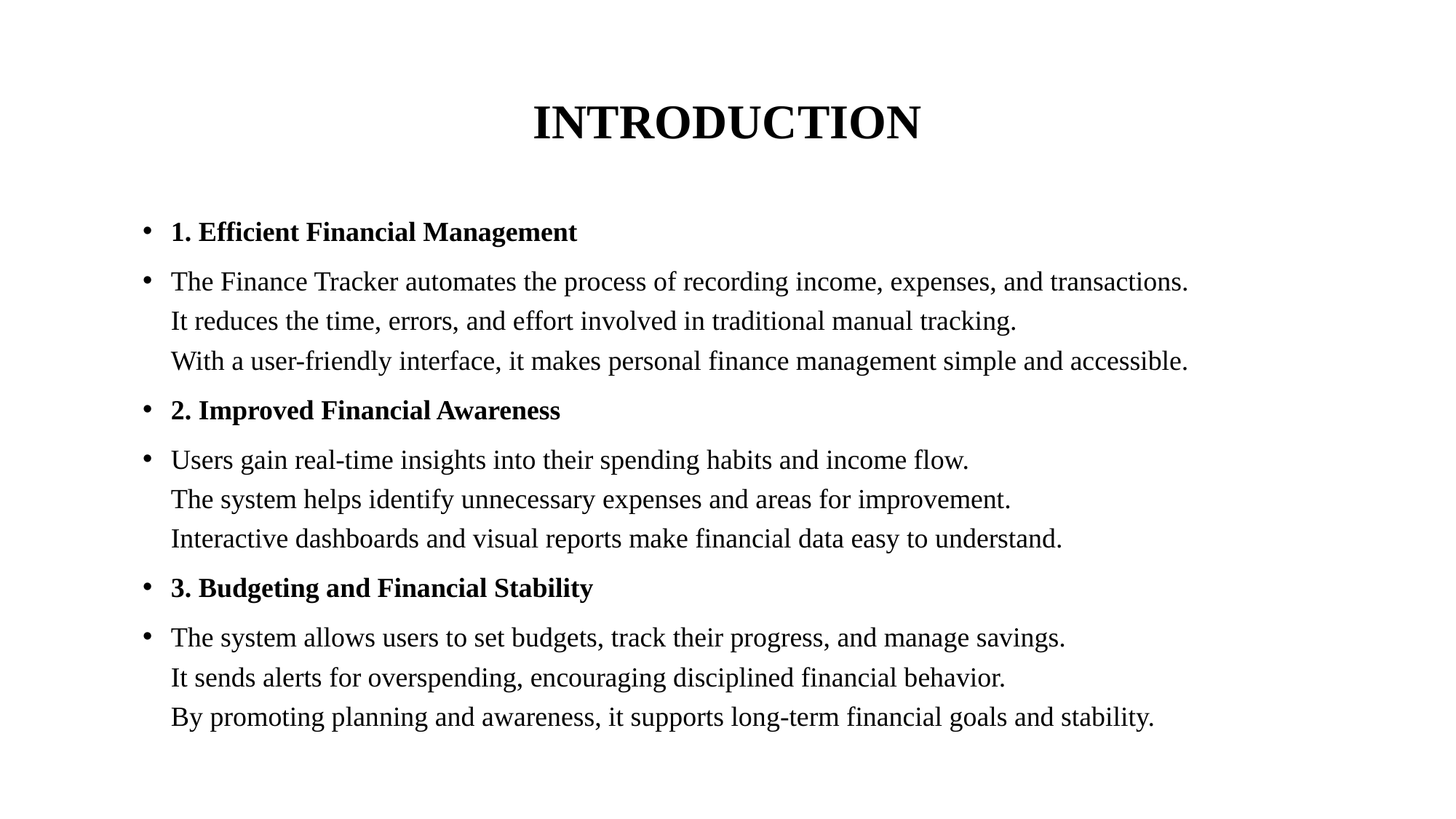

# INTRODUCTION
1. Efficient Financial Management
The Finance Tracker automates the process of recording income, expenses, and transactions.
It reduces the time, errors, and effort involved in traditional manual tracking.
With a user-friendly interface, it makes personal finance management simple and accessible.
2. Improved Financial Awareness
Users gain real-time insights into their spending habits and income flow.
The system helps identify unnecessary expenses and areas for improvement.
Interactive dashboards and visual reports make financial data easy to understand.
3. Budgeting and Financial Stability
The system allows users to set budgets, track their progress, and manage savings.
It sends alerts for overspending, encouraging disciplined financial behavior.
By promoting planning and awareness, it supports long-term financial goals and stability.